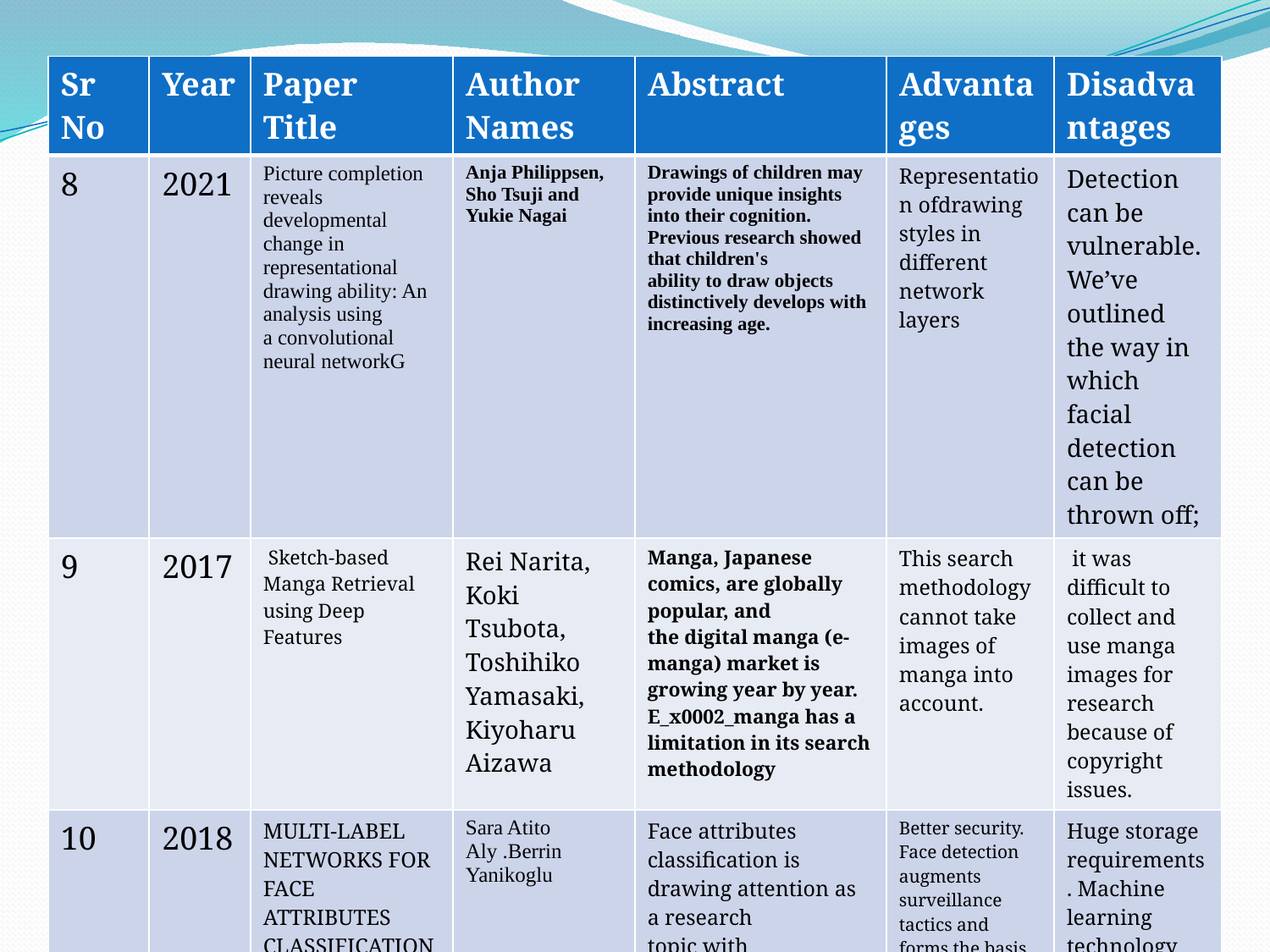

| Sr No | Year | Paper Title | Author Names | Abstract | Advantages | Disadvantages |
| --- | --- | --- | --- | --- | --- | --- |
| 8 | 2021 | Picture completion reveals developmental change in representational drawing ability: An analysis using a convolutional neural networkG | Anja Philippsen, Sho Tsuji and Yukie Nagai | Drawings of children may provide unique insights into their cognition. Previous research showed that children's ability to draw objects distinctively develops with increasing age. | Representation ofdrawing styles in different network layers | Detection can be vulnerable. We’ve outlined the way in which facial detection can be thrown off; |
| 9 | 2017 | Sketch-based Manga Retrieval using Deep Features | Rei Narita, Koki Tsubota, Toshihiko Yamasaki, Kiyoharu Aizawa | Manga, Japanese comics, are globally popular, and the digital manga (e-manga) market is growing year by year. E\_x0002\_manga has a limitation in its search methodology | This search methodology cannot take images of manga into account. | it was difficult to collect and use manga images for research because of copyright issues. |
| 10 | 2018 | MULTI-LABEL NETWORKS FOR FACE ATTRIBUTES CLASSIFICATION | Sara Atito Aly .Berrin Yanikoglu | Face attributes classification is drawing attention as a research topic with applications in multiple domains, such as video surveillance and social media analysis. | Better security. Face detection augments surveillance tactics and forms the basis of the identification process of terrorists and criminals | Huge storage requirements. Machine learning technology requires powerful data storage; |
#